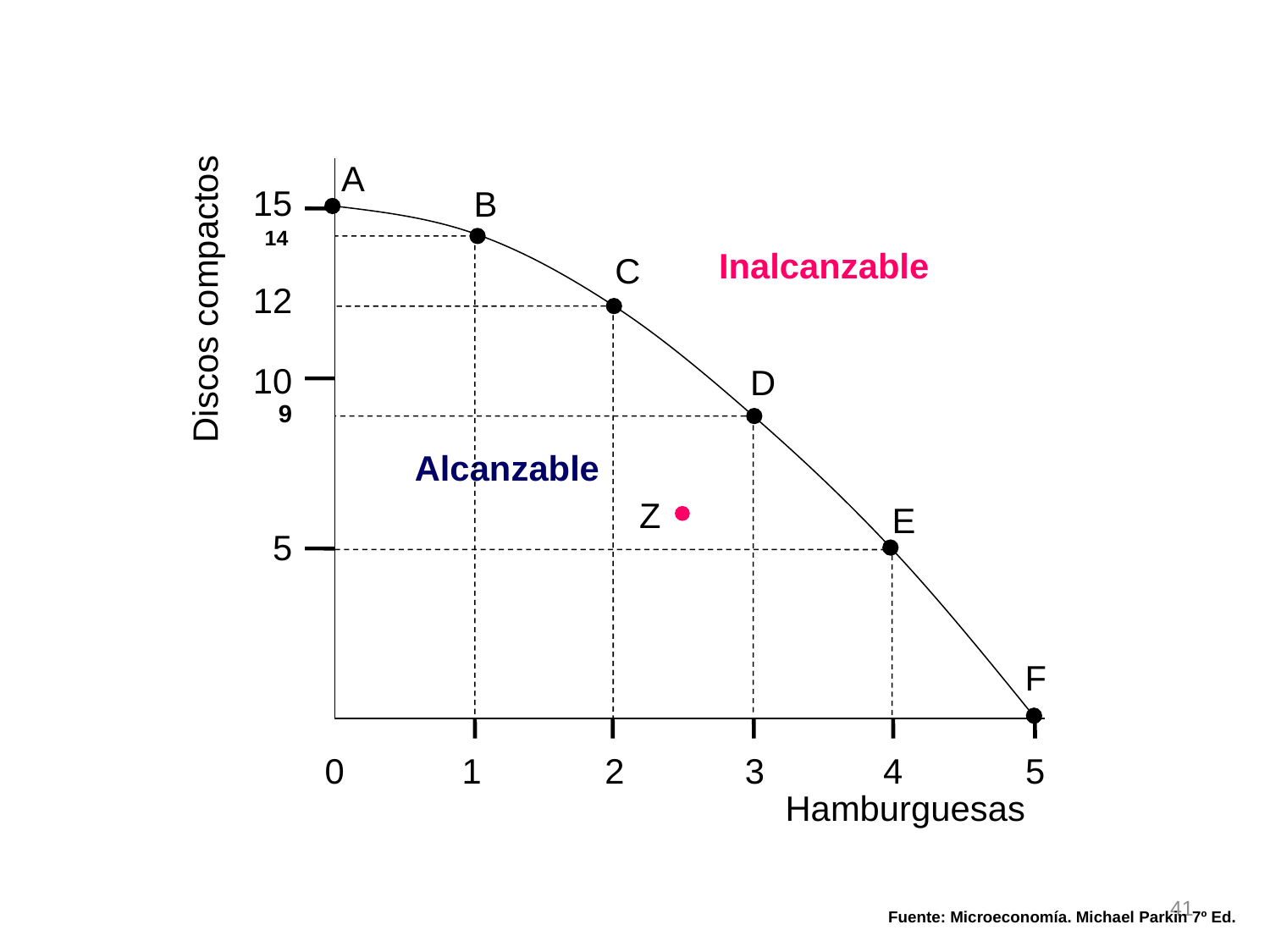

A

15
B

14

Inalcanzable
C
Discos compactos
12

10
D

9

Alcanzable
Z
E

5

F

0
1
2
3
4
5
Hamburguesas
41
Fuente: Microeconomía. Michael Parkin 7º Ed.